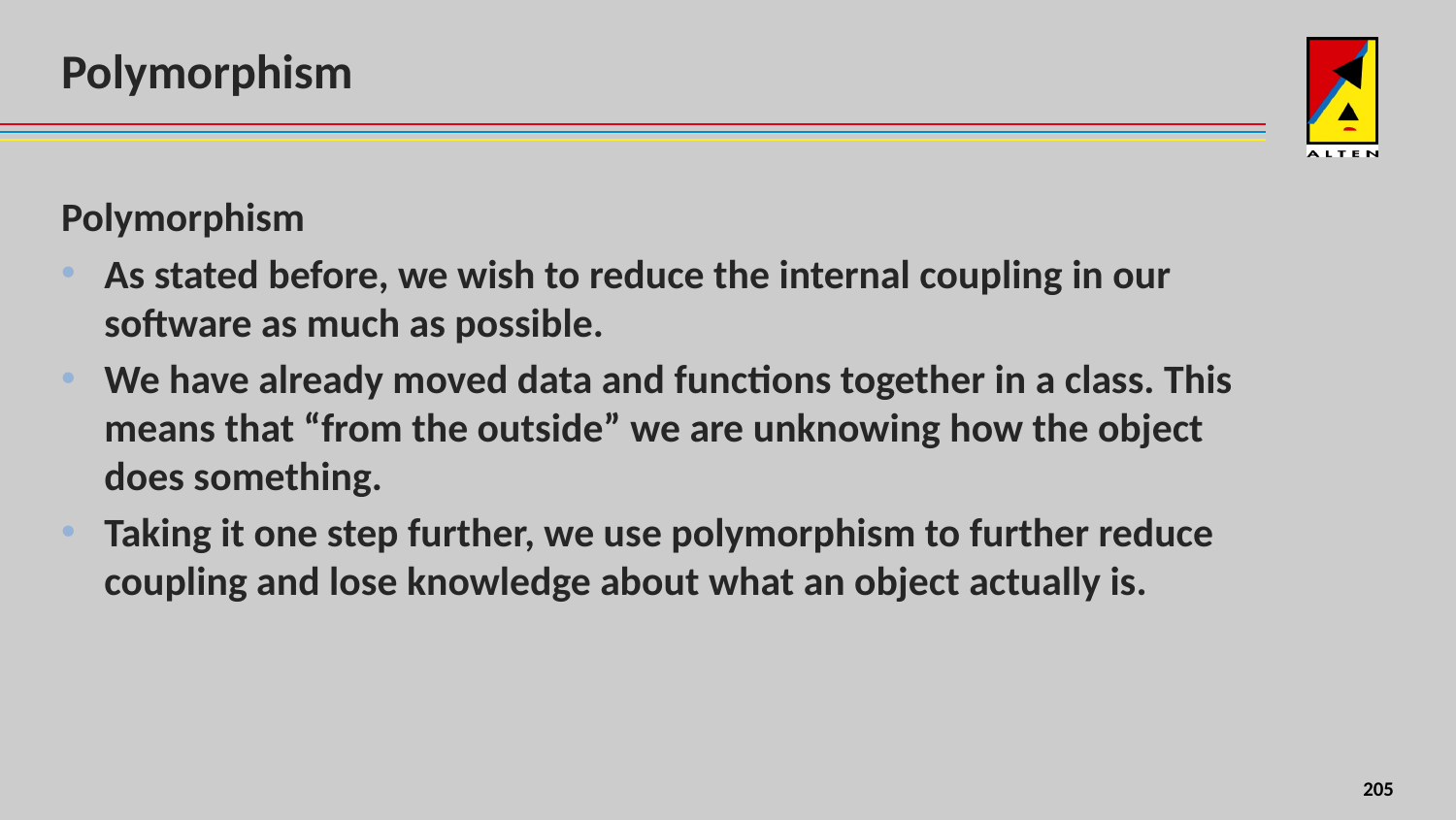

# Polymorphism
Polymorphism
As stated before, we wish to reduce the internal coupling in our software as much as possible.
We have already moved data and functions together in a class. This means that “from the outside” we are unknowing how the object does something.
Taking it one step further, we use polymorphism to further reduce coupling and lose knowledge about what an object actually is.
205